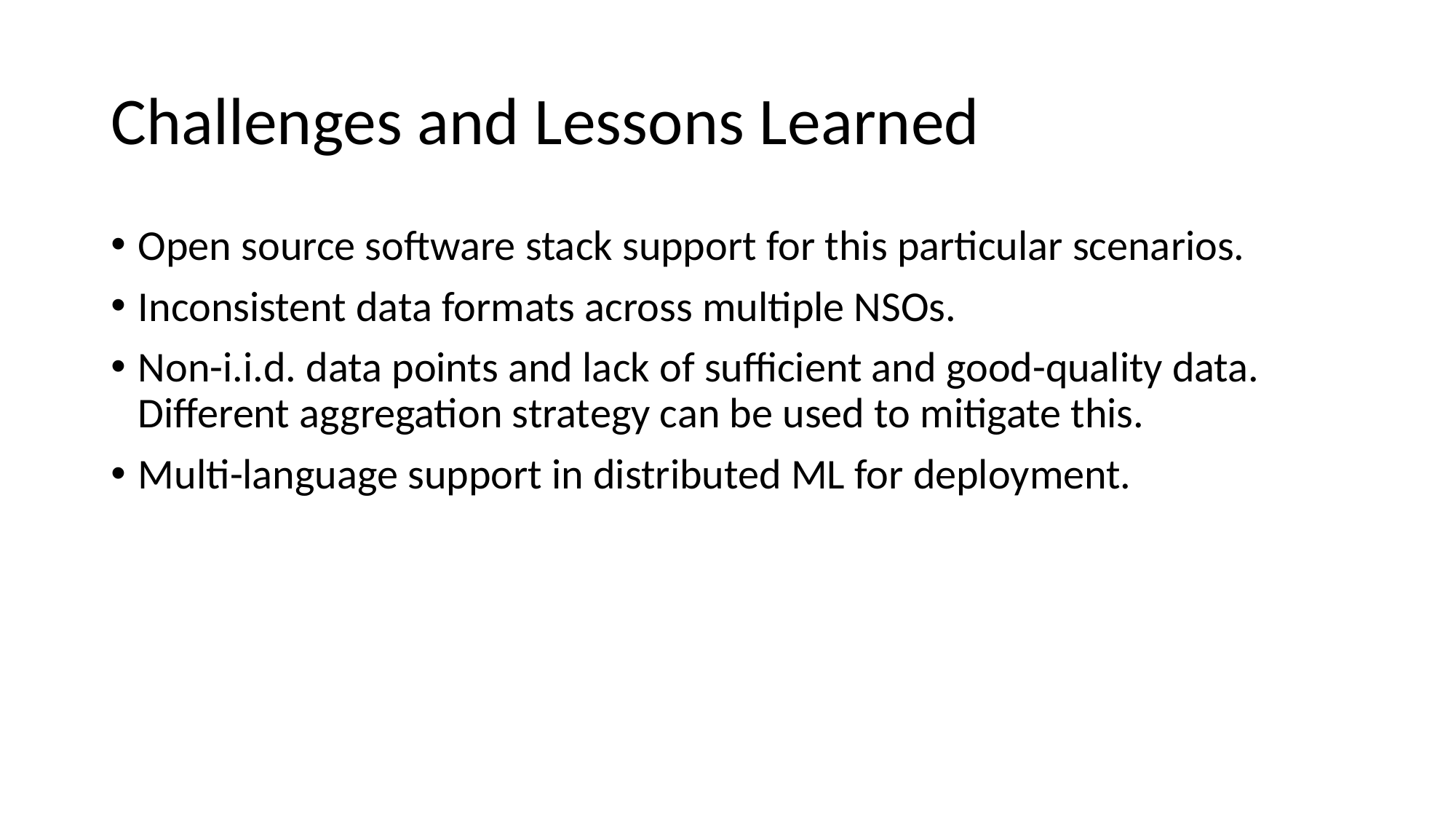

# Challenges and Lessons Learned
Open source software stack support for this particular scenarios.
Inconsistent data formats across multiple NSOs.
Non-i.i.d. data points and lack of sufficient and good-quality data. Different aggregation strategy can be used to mitigate this.
Multi-language support in distributed ML for deployment.